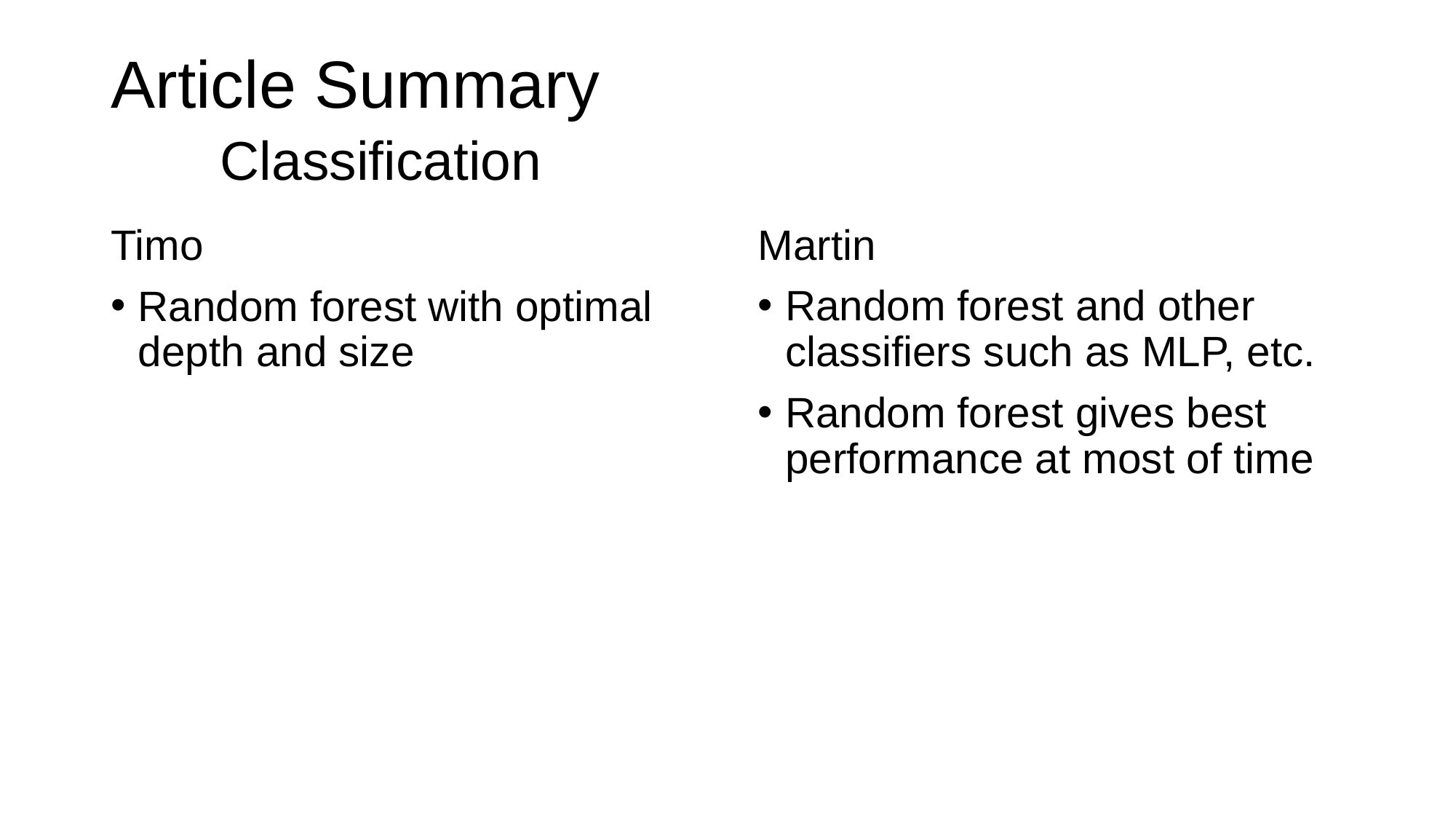

# Article Summary Classification

Timo
Random forest with optimal depth and size
Martin
Random forest and other classifiers such as MLP, etc.
Random forest gives best performance at most of time